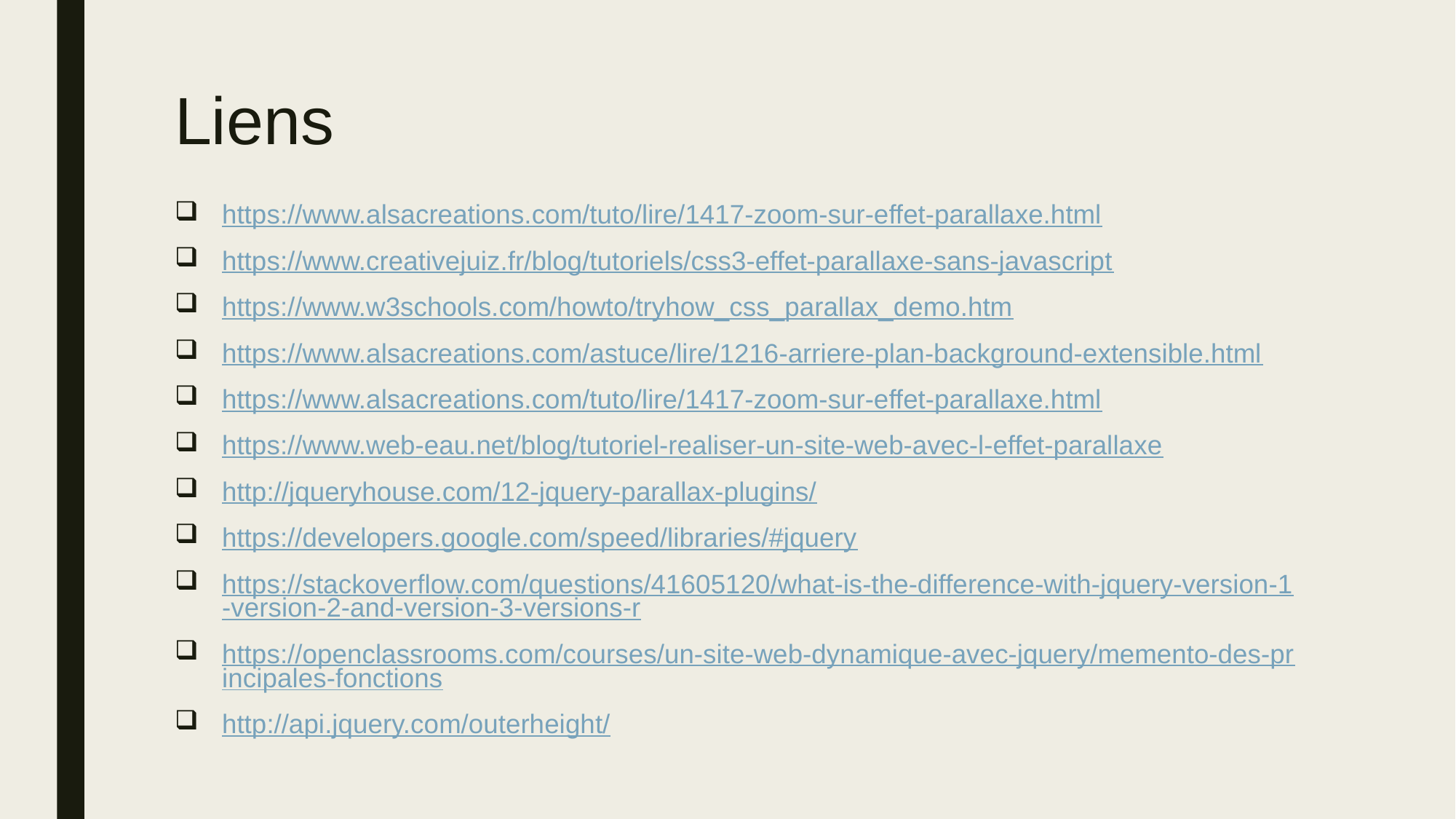

# Liens
https://www.alsacreations.com/tuto/lire/1417-zoom-sur-effet-parallaxe.html
https://www.creativejuiz.fr/blog/tutoriels/css3-effet-parallaxe-sans-javascript
https://www.w3schools.com/howto/tryhow_css_parallax_demo.htm
https://www.alsacreations.com/astuce/lire/1216-arriere-plan-background-extensible.html
https://www.alsacreations.com/tuto/lire/1417-zoom-sur-effet-parallaxe.html
https://www.web-eau.net/blog/tutoriel-realiser-un-site-web-avec-l-effet-parallaxe
http://jqueryhouse.com/12-jquery-parallax-plugins/
https://developers.google.com/speed/libraries/#jquery
https://stackoverflow.com/questions/41605120/what-is-the-difference-with-jquery-version-1-version-2-and-version-3-versions-r
https://openclassrooms.com/courses/un-site-web-dynamique-avec-jquery/memento-des-principales-fonctions
http://api.jquery.com/outerheight/